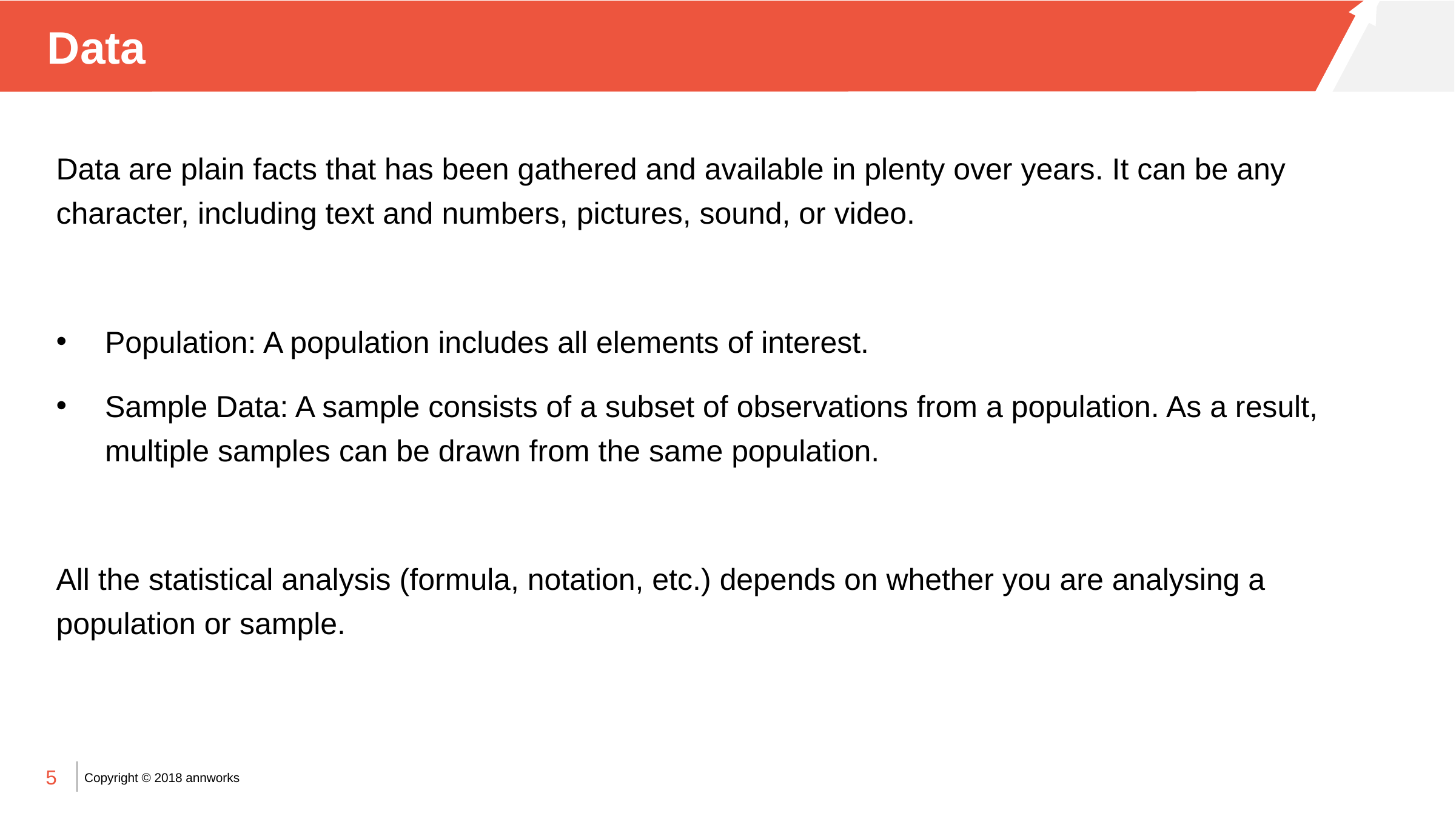

# Data
Data are plain facts that has been gathered and available in plenty over years. It can be any character, including text and numbers, pictures, sound, or video.

Population: A population includes all elements of interest.
Sample Data: A sample consists of a subset of observations from a population. As a result, multiple samples can be drawn from the same population.

All the statistical analysis (formula, notation, etc.) depends on whether you are analysing a population or sample.
5